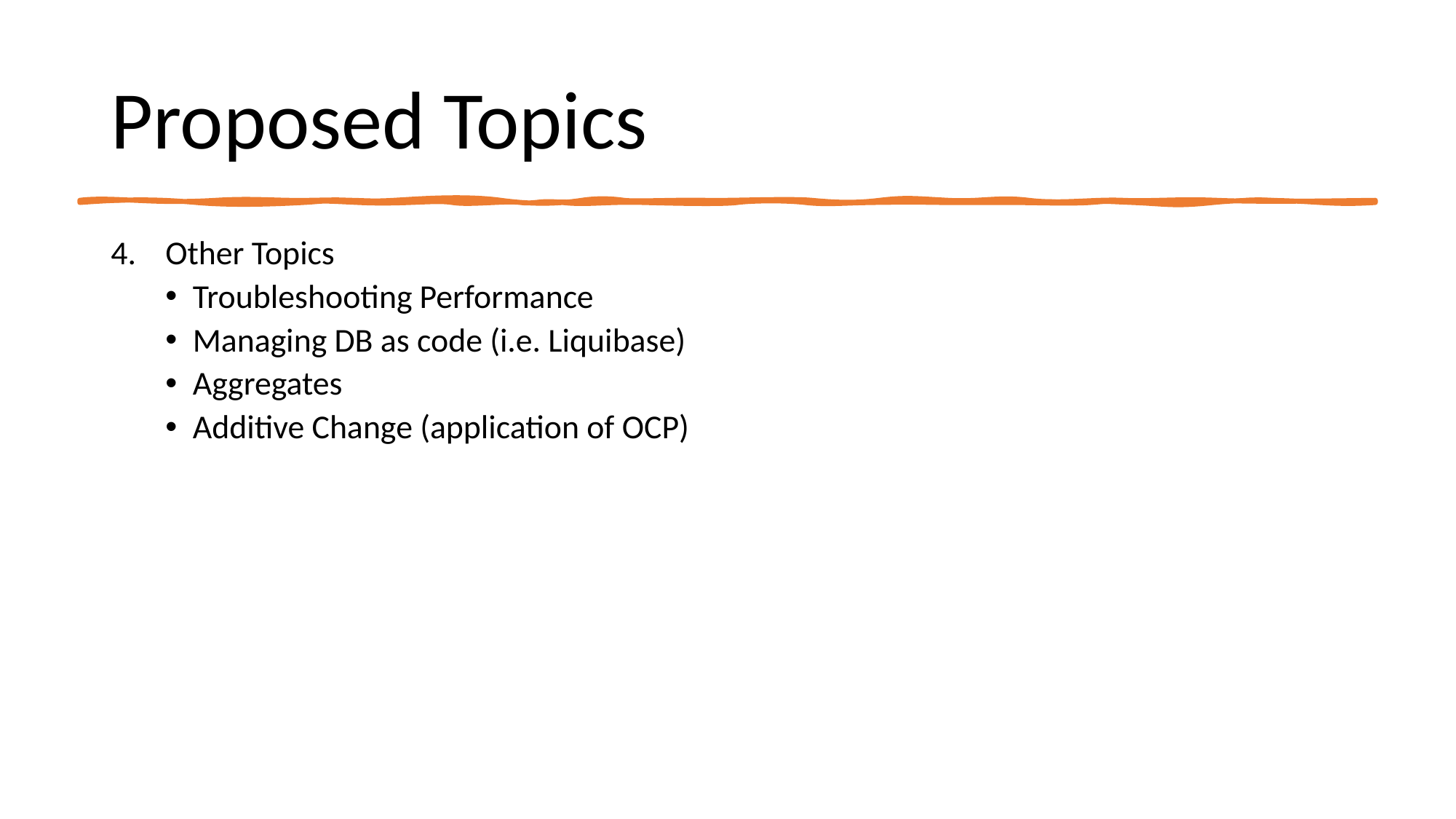

# Proposed Topics

Other Topics
Troubleshooting Performance
Managing DB as code (i.e. Liquibase)
Aggregates
Additive Change (application of OCP)